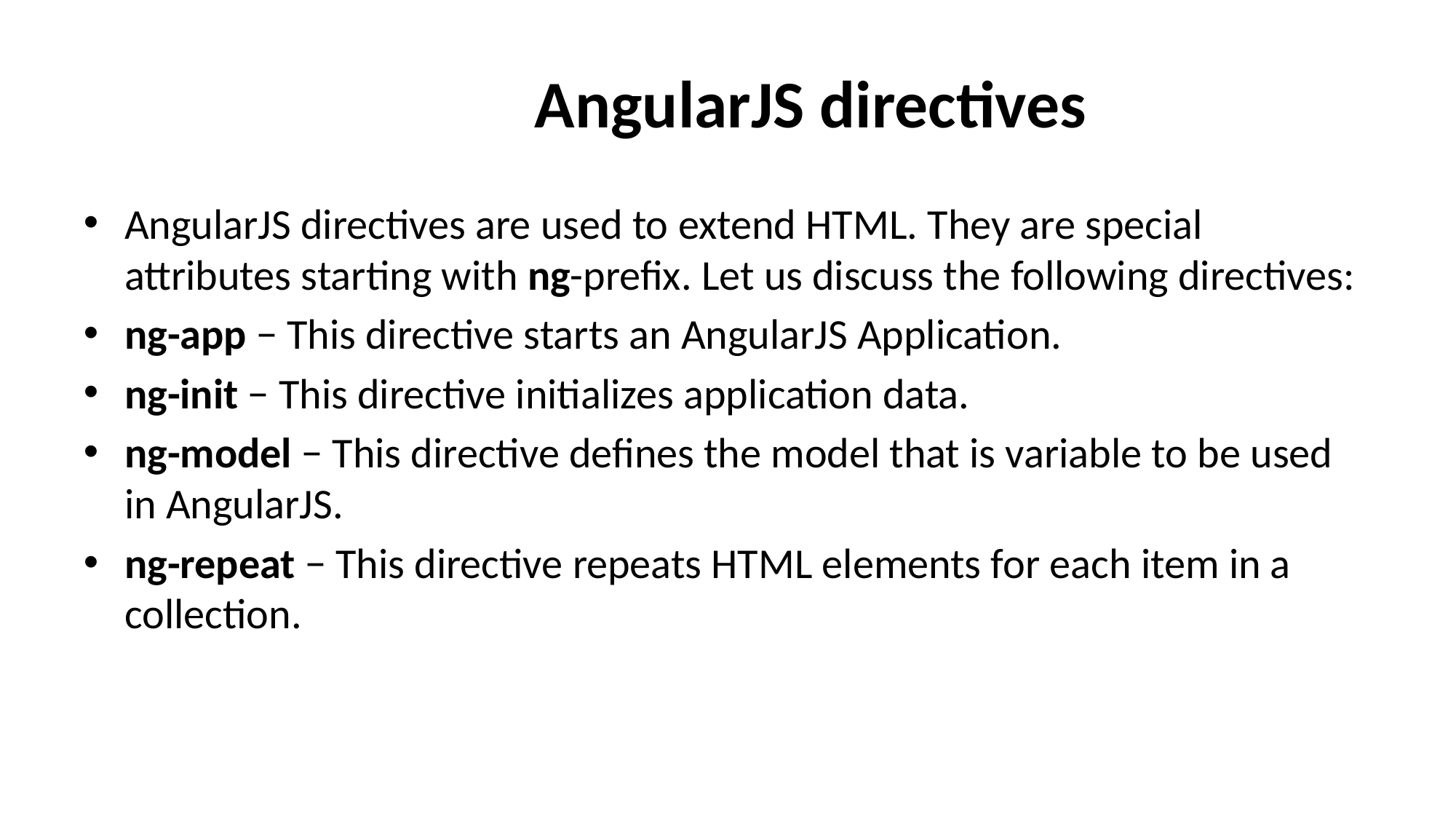

# AngularJS directives
AngularJS directives are used to extend HTML. They are special attributes starting with ng-prefix. Let us discuss the following directives:
ng-app − This directive starts an AngularJS Application.
ng-init − This directive initializes application data.
ng-model − This directive defines the model that is variable to be used in AngularJS.
ng-repeat − This directive repeats HTML elements for each item in a collection.